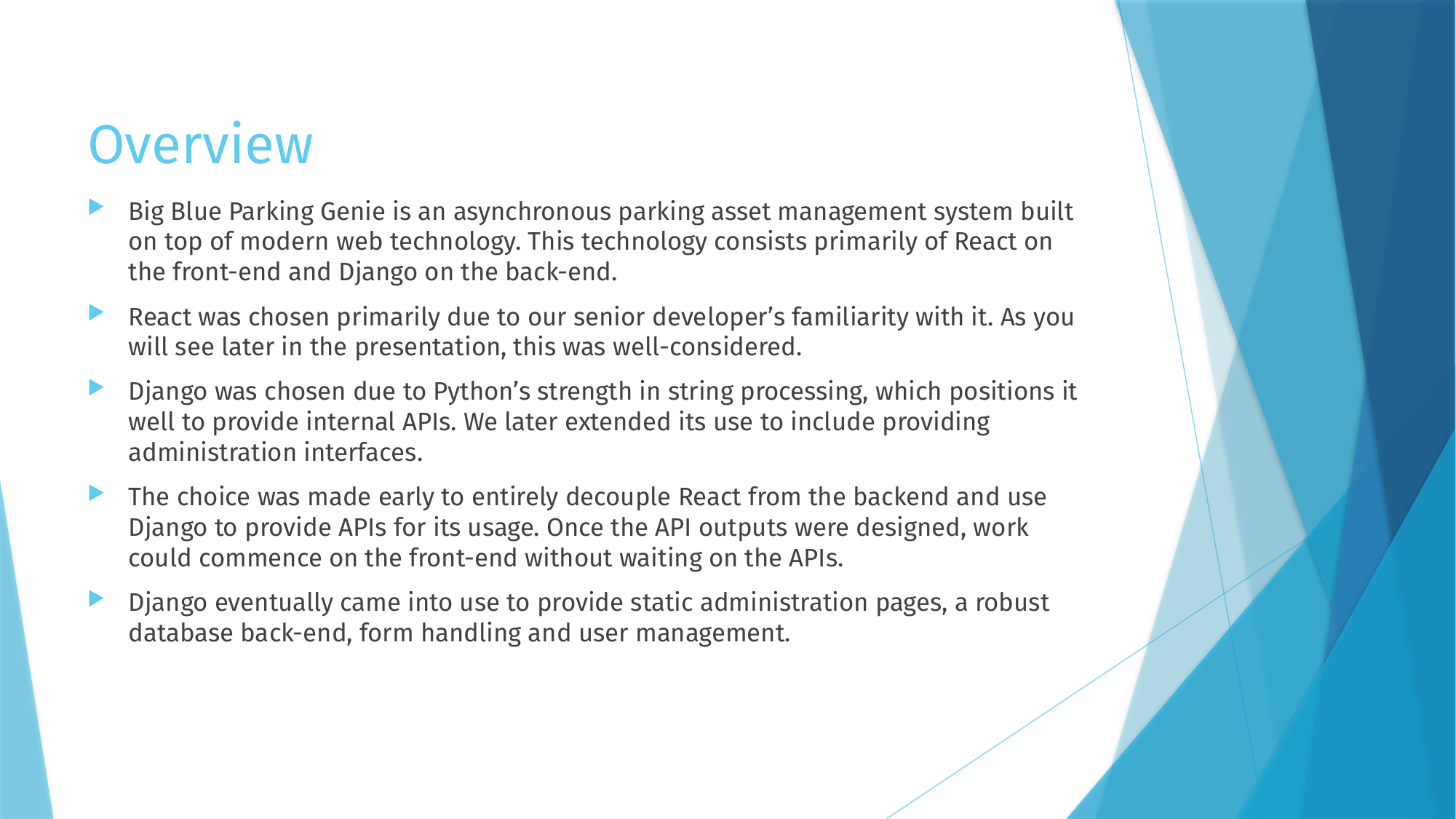

# Overview
Big Blue Parking Genie is an asynchronous parking asset management system built on top of modern web technology. This technology consists primarily of React on the front-end and Django on the back-end.
React was chosen primarily due to our senior developer’s familiarity with it. As you will see later in the presentation, this was well-considered.
Django was chosen due to Python’s strength in string processing, which positions it well to provide internal APIs. We later extended its use to include providing administration interfaces.
The choice was made early to entirely decouple React from the backend and use Django to provide APIs for its usage. Once the API outputs were designed, work could commence on the front-end without waiting on the APIs.
Django eventually came into use to provide static administration pages, a robust database back-end, form handling and user management.